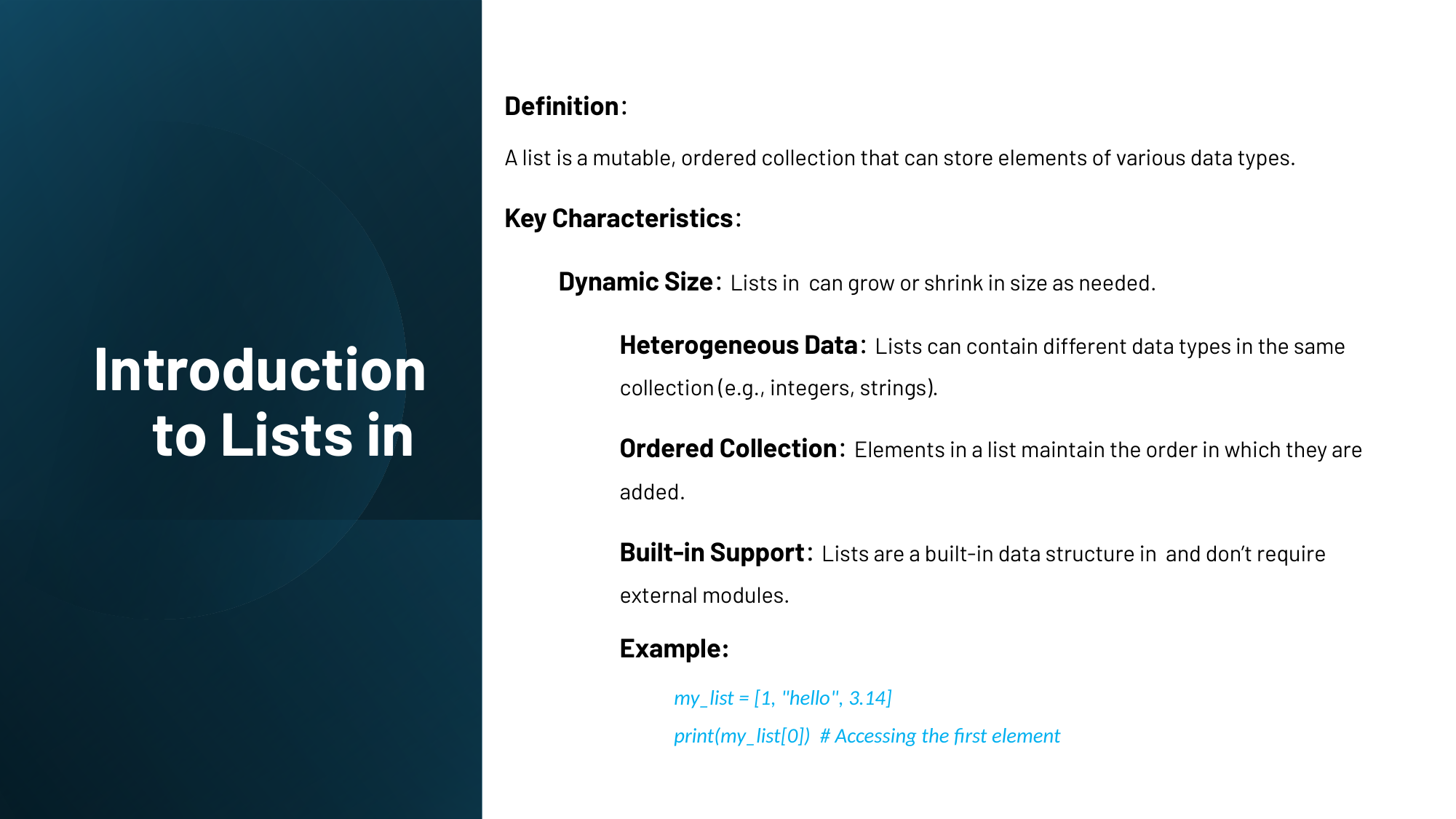

Definition:
A list is a mutable, ordered collection that can store elements of various data types.
Key Characteristics:
Dynamic Size: Lists in  can grow or shrink in size as needed.
Heterogeneous Data: Lists can contain different data types in the same collection (e.g., integers, strings).
Ordered Collection: Elements in a list maintain the order in which they are added.
Built-in Support: Lists are a built-in data structure in  and don’t require external modules.
Example:
my_list = [1, "hello", 3.14]
print(my_list[0])  # Accessing the first element

Introduction to Lists in